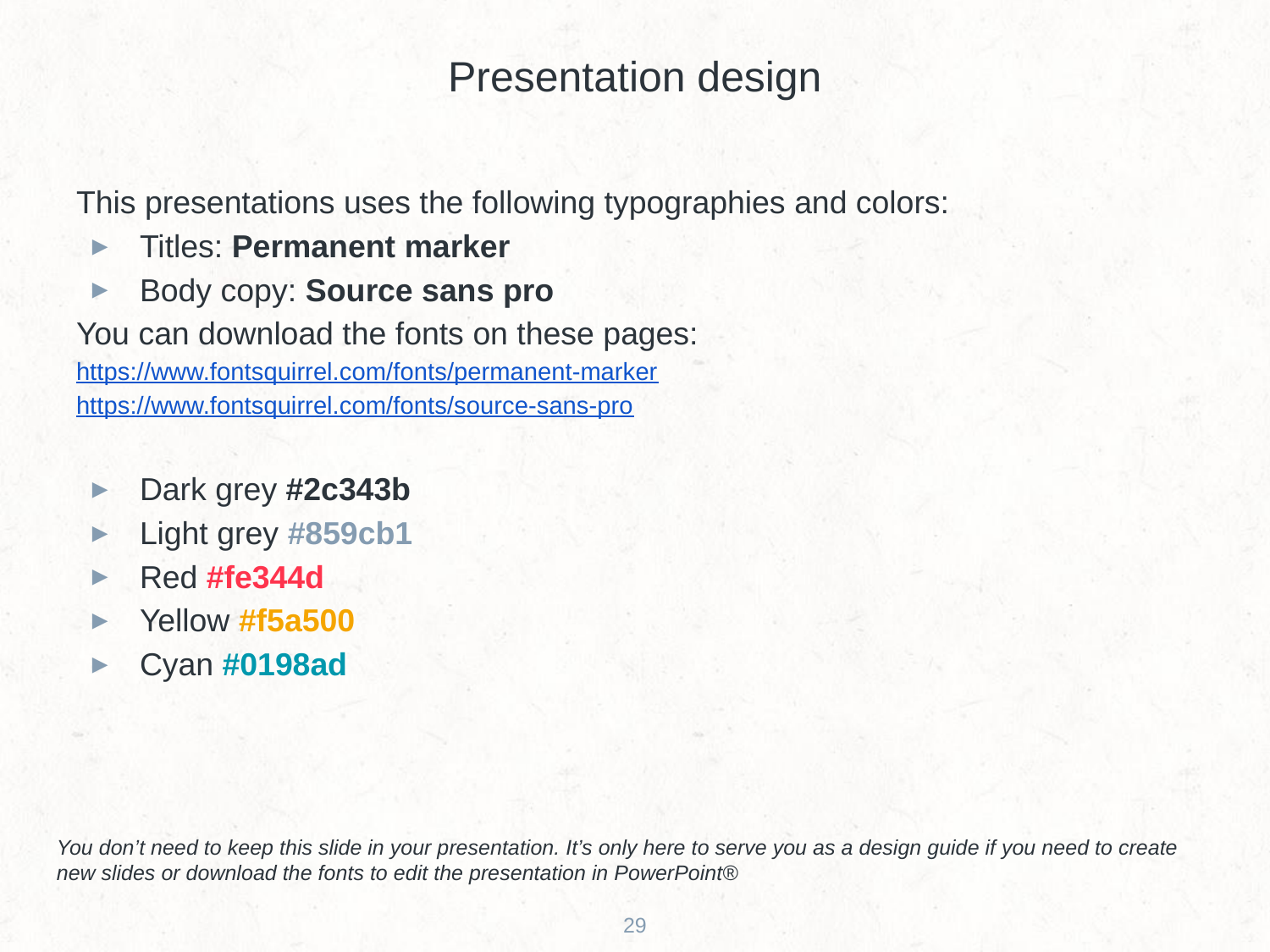

# Presentation design
This presentations uses the following typographies and colors:
Titles: Permanent marker
Body copy: Source sans pro
You can download the fonts on these pages:
https://www.fontsquirrel.com/fonts/permanent-marker
https://www.fontsquirrel.com/fonts/source-sans-pro

Dark grey #2c343b
Light grey #859cb1
Red #fe344d
Yellow #f5a500
Cyan #0198ad
You don’t need to keep this slide in your presentation. It’s only here to serve you as a design guide if you need to create new slides or download the fonts to edit the presentation in PowerPoint®

29